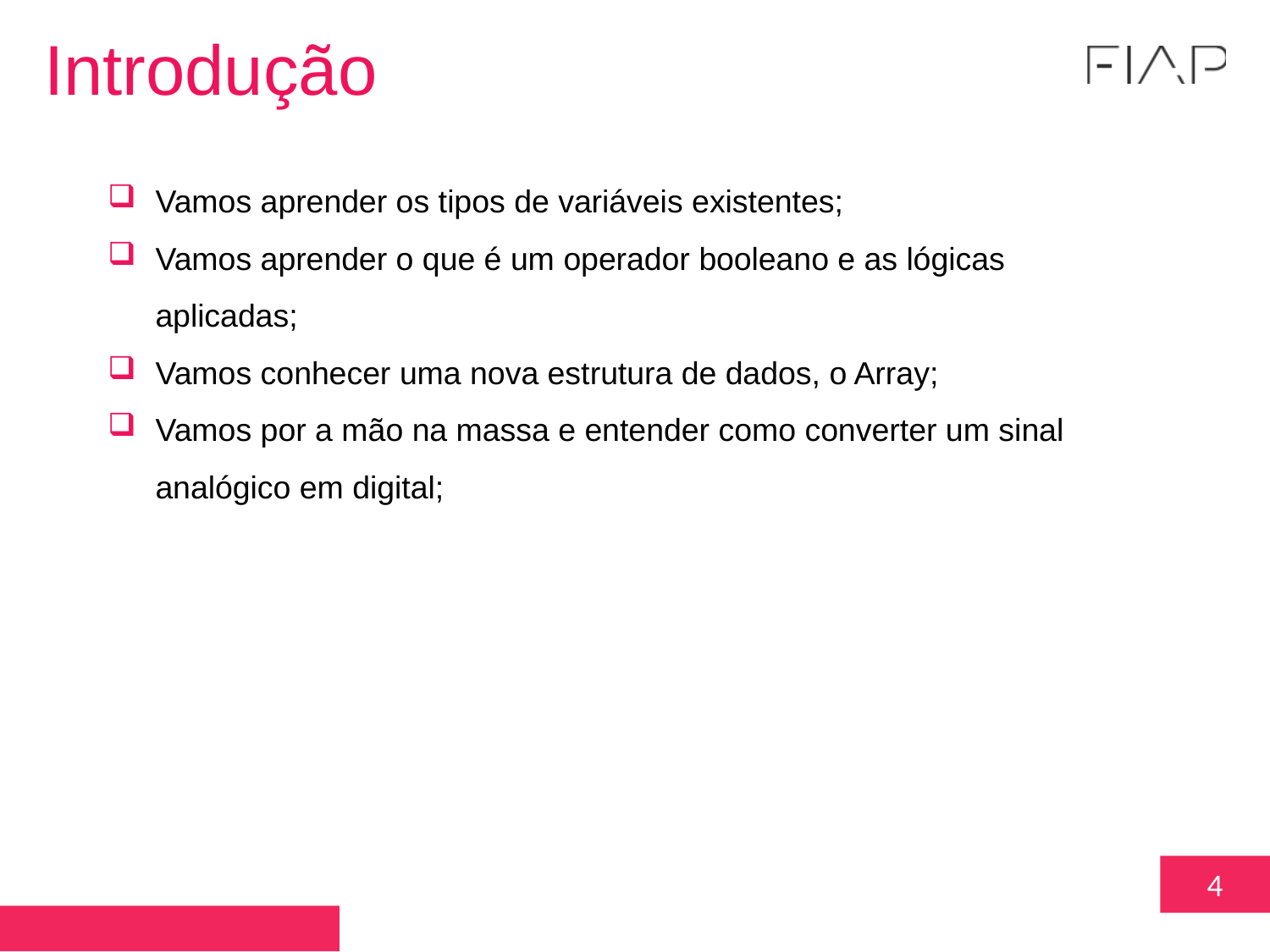

Introdução
Vamos aprender os tipos de variáveis existentes;
Vamos aprender o que é um operador booleano e as lógicas aplicadas;
Vamos conhecer uma nova estrutura de dados, o Array;
Vamos por a mão na massa e entender como converter um sinal analógico em digital;